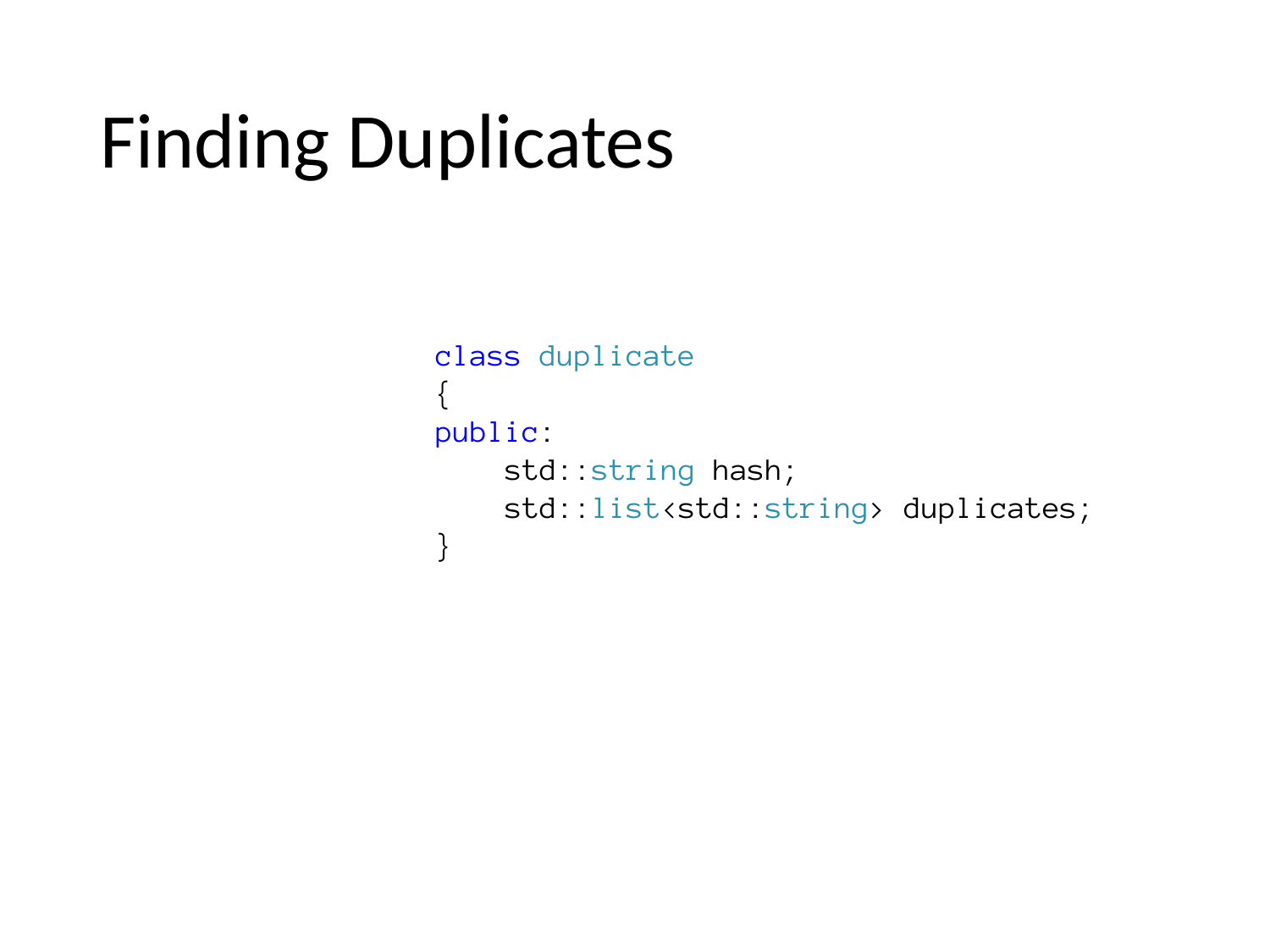

# Finding Duplicates
class duplicate
{
public:
    std::string hash;
    std::list<std::string> duplicates;
}